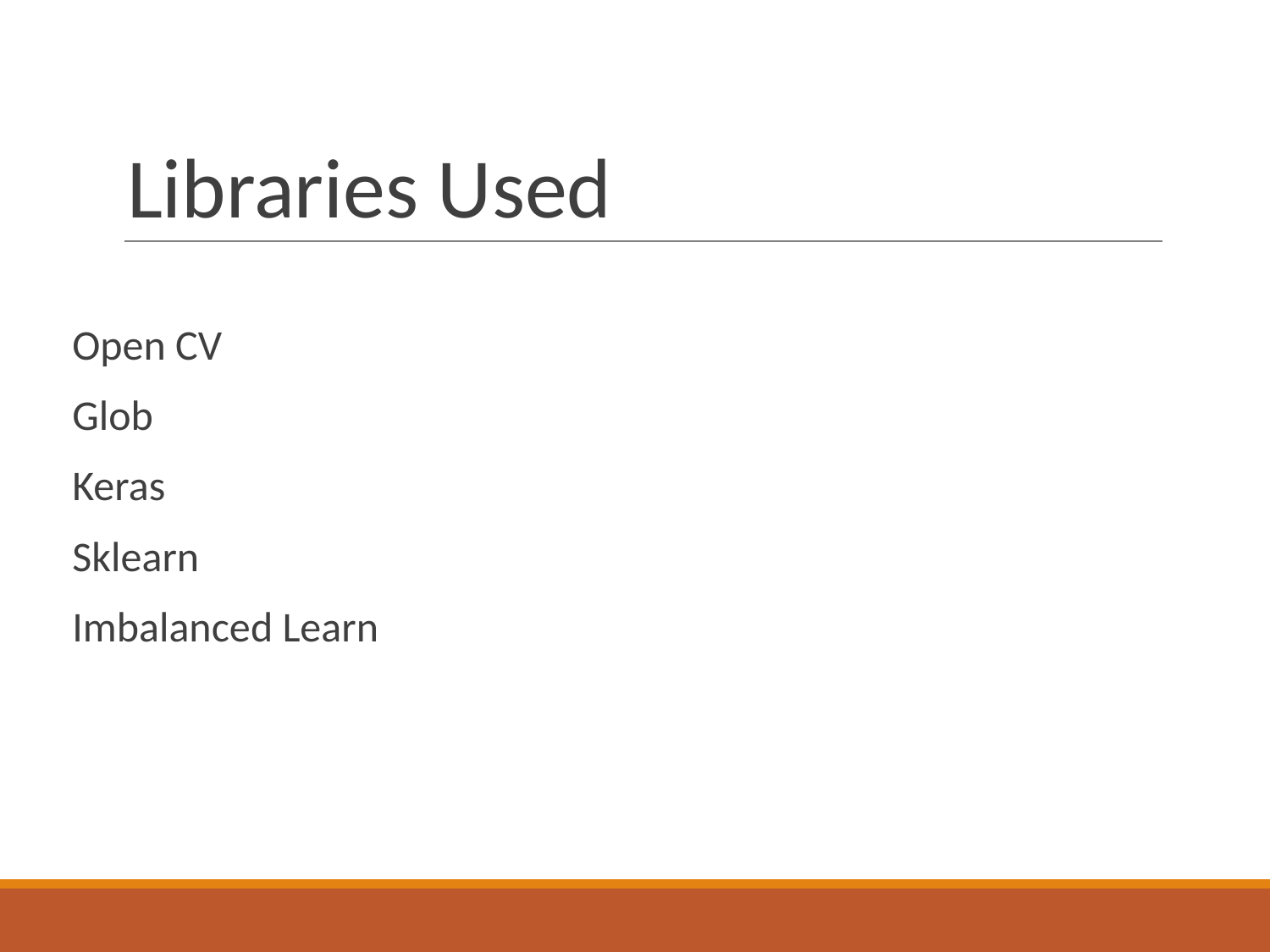

# Libraries Used
Open CV
Glob
Keras
Sklearn
Imbalanced Learn